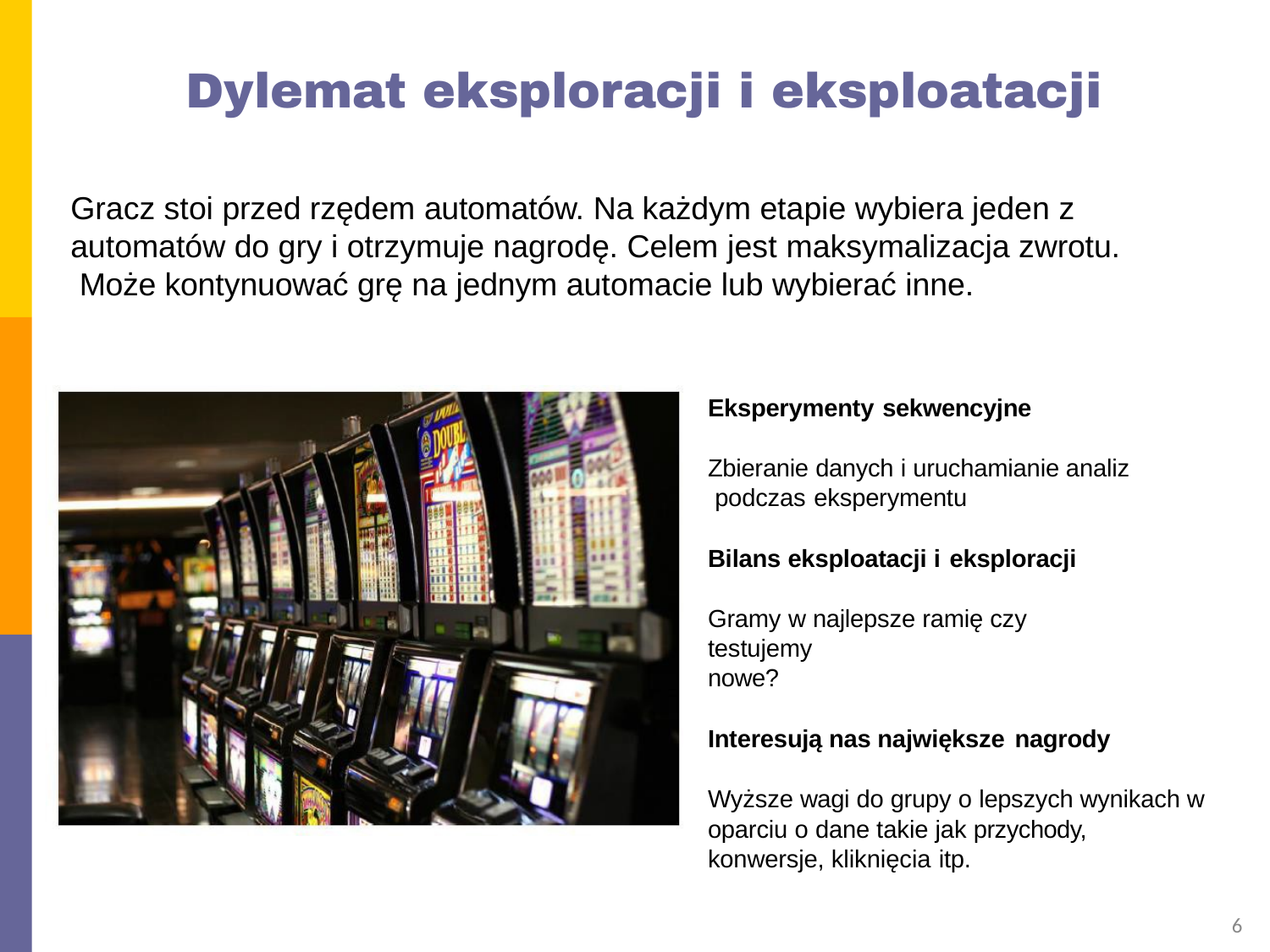

# Dylemat eksploracji i eksploatacji
Gracz stoi przed rzędem automatów. Na każdym etapie wybiera jeden z  automatów do gry i otrzymuje nagrodę. Celem jest maksymalizacja zwrotu.  Może kontynuować grę na jednym automacie lub wybierać inne.

Eksperymenty sekwencyjne

Zbieranie danych i uruchamianie analiz  podczas eksperymentu

Bilans eksploatacji i eksploracji

Gramy w najlepsze ramię czy testujemy
nowe?

Interesują nas największe nagrody

Wyższe wagi do grupy o lepszych wynikach w  oparciu o dane takie jak przychody,  konwersje, kliknięcia itp.

6